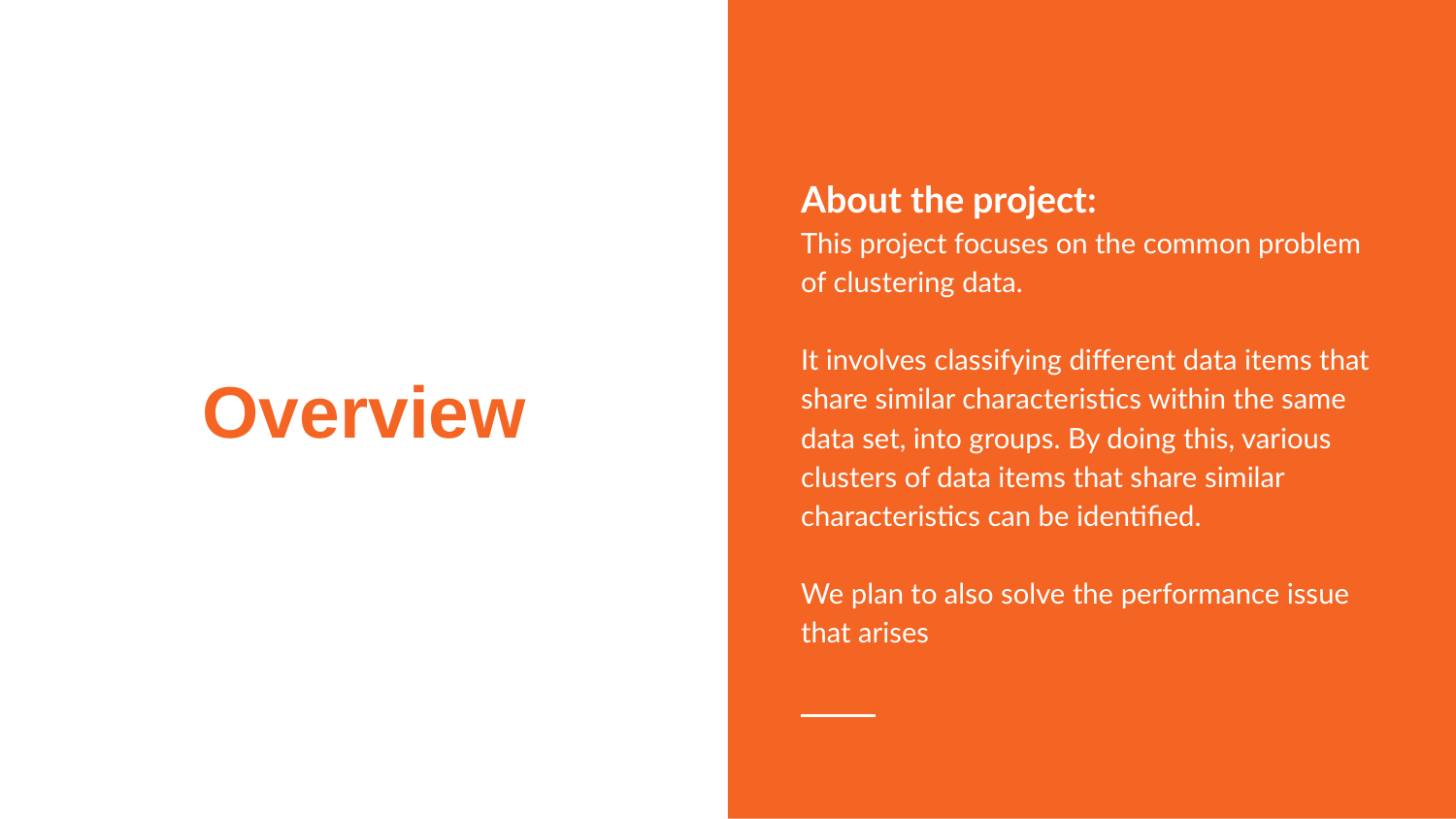

About the project:
This project focuses on the common problem of clustering data.

It involves classifying different data items that share similar characteristics within the same data set, into groups. By doing this, various clusters of data items that share similar characteristics can be identified.

We plan to also solve the performance issue that arises
# Overview